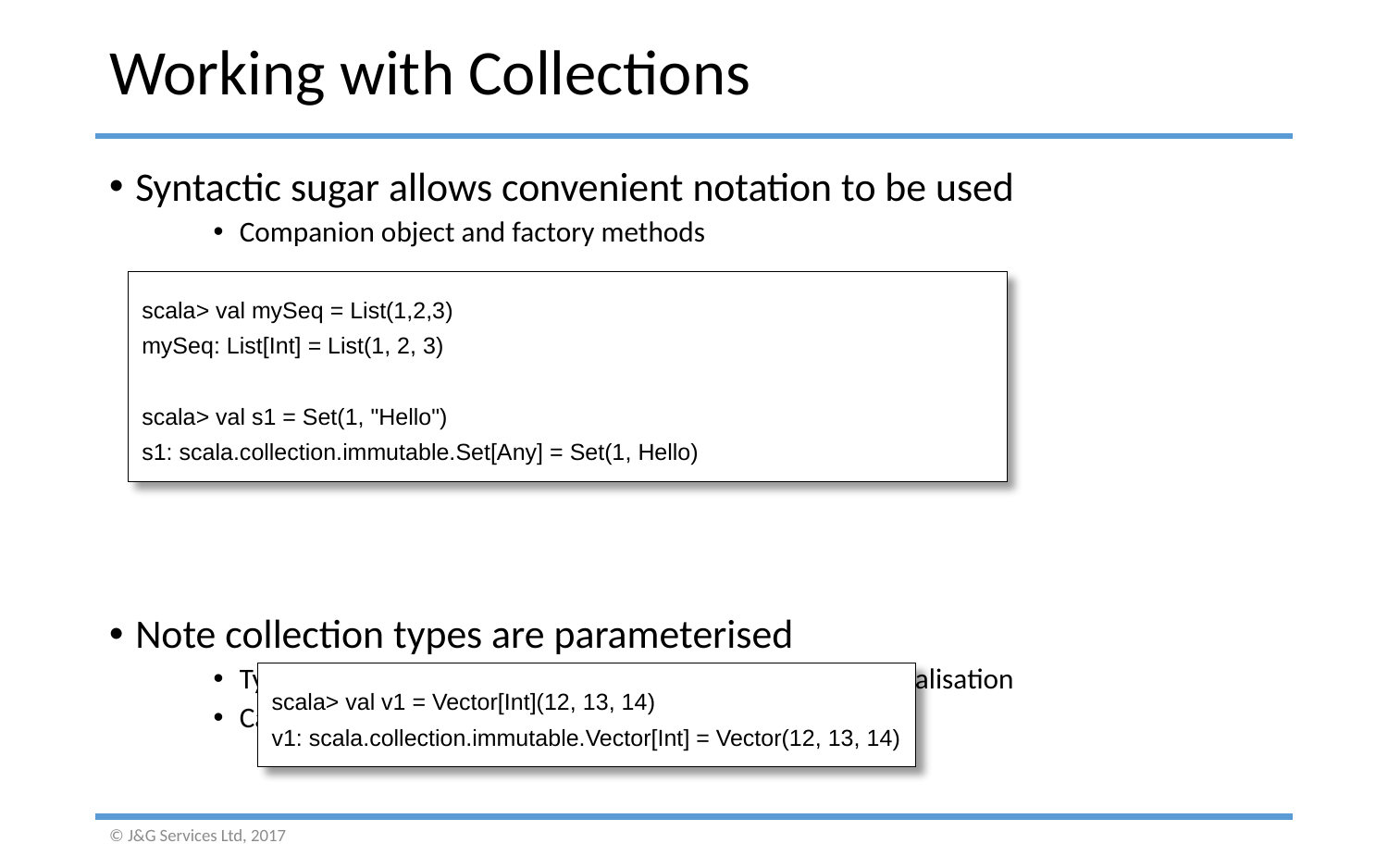

# Working with Collections
Syntactic sugar allows convenient notation to be used
Companion object and factory methods

Note collection types are parameterised
Type inference engine can deduce element type from initialisation
Can specify element type if extra checking required

scala> val mySeq = List(1,2,3)
mySeq: List[Int] = List(1, 2, 3)

scala> val s1 = Set(1, "Hello")
s1: scala.collection.immutable.Set[Any] = Set(1, Hello)
scala> val v1 = Vector[Int](12, 13, 14)
v1: scala.collection.immutable.Vector[Int] = Vector(12, 13, 14)